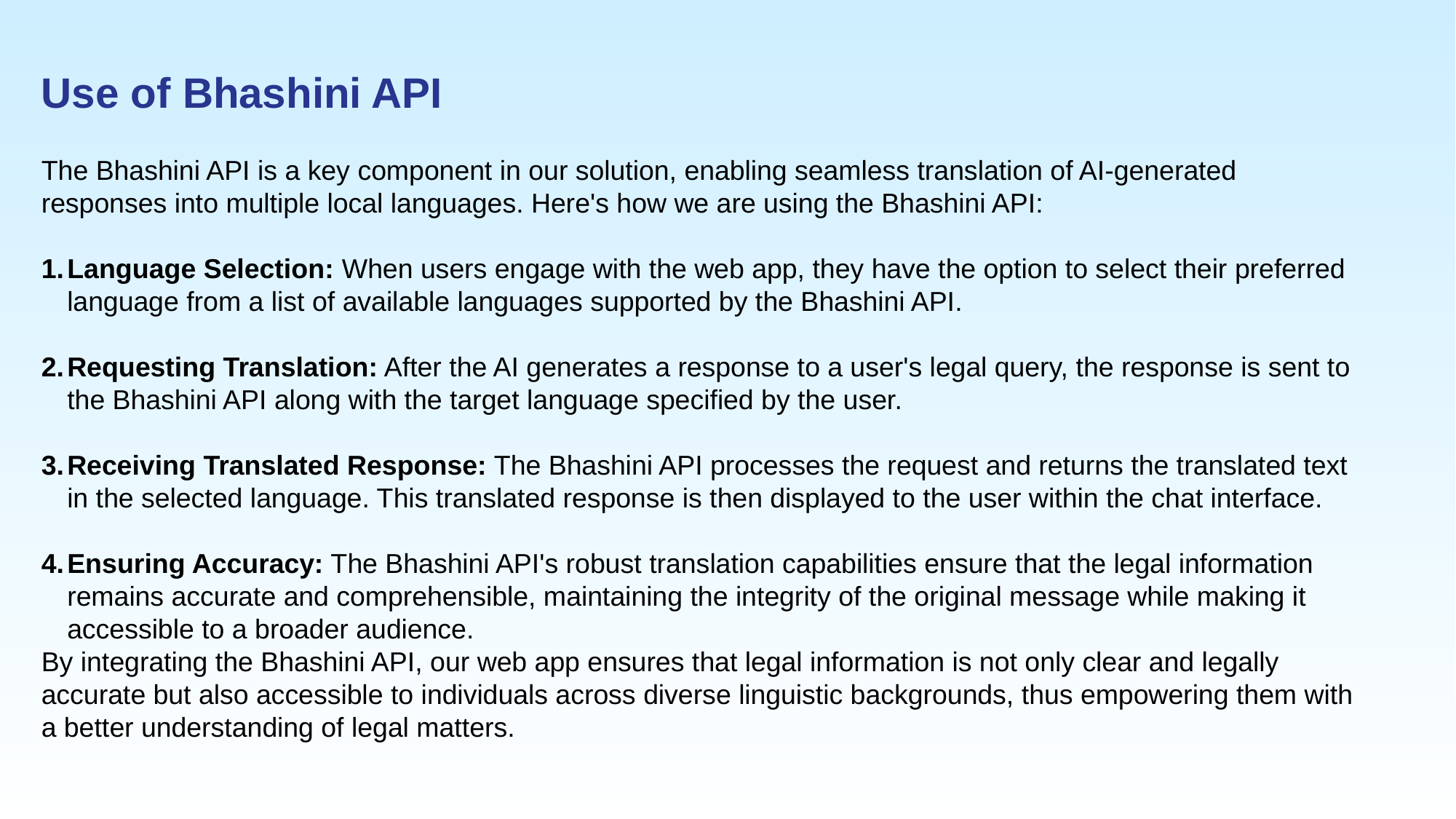

Use of Bhashini API
The Bhashini API is a key component in our solution, enabling seamless translation of AI-generated responses into multiple local languages. Here's how we are using the Bhashini API:

Language Selection: When users engage with the web app, they have the option to select their preferred language from a list of available languages supported by the Bhashini API.

Requesting Translation: After the AI generates a response to a user's legal query, the response is sent to the Bhashini API along with the target language specified by the user.

Receiving Translated Response: The Bhashini API processes the request and returns the translated text in the selected language. This translated response is then displayed to the user within the chat interface.

Ensuring Accuracy: The Bhashini API's robust translation capabilities ensure that the legal information remains accurate and comprehensible, maintaining the integrity of the original message while making it accessible to a broader audience.
By integrating the Bhashini API, our web app ensures that legal information is not only clear and legally accurate but also accessible to individuals across diverse linguistic backgrounds, thus empowering them with a better understanding of legal matters.